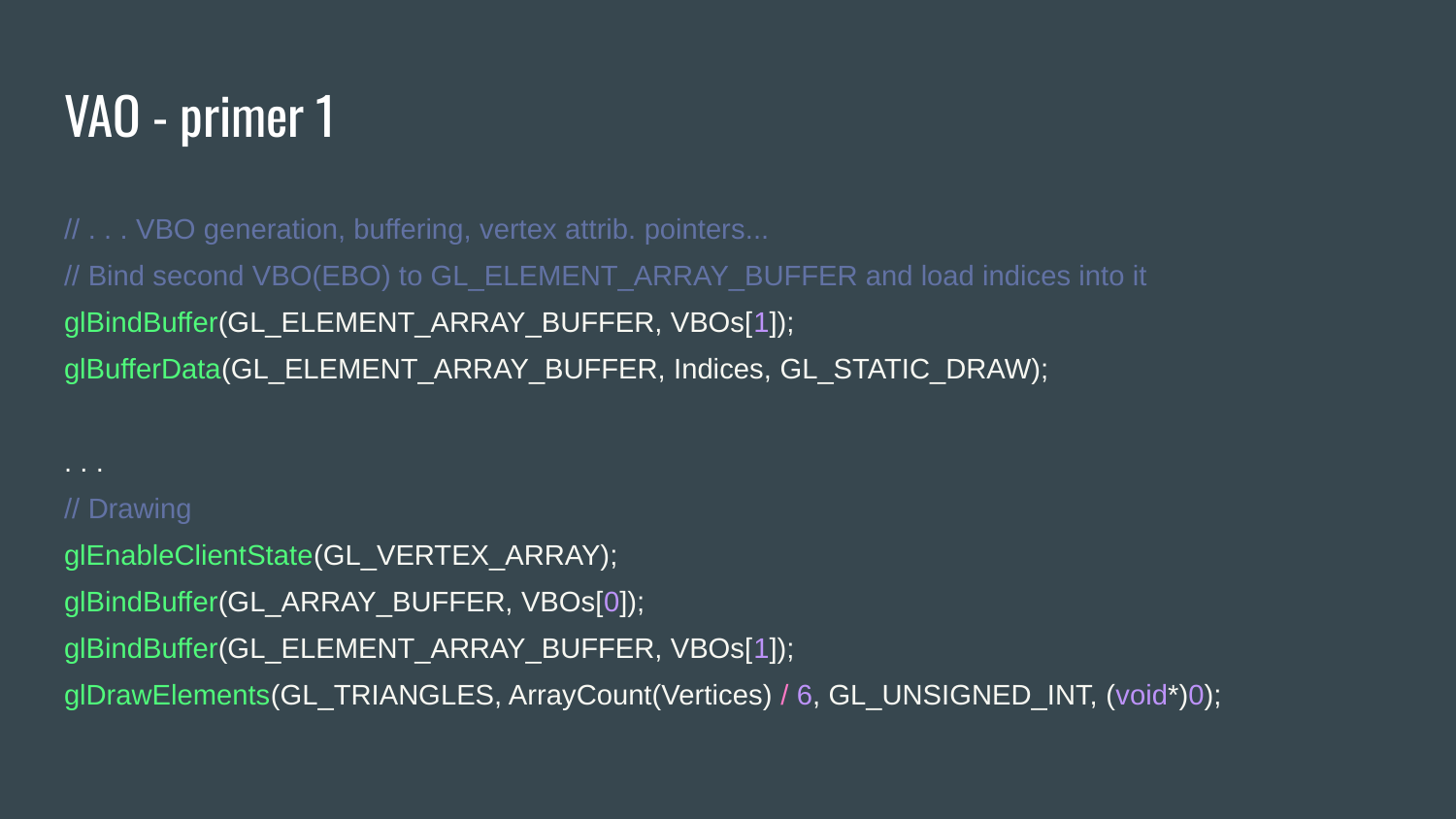

# VAO - primer 1
// . . . VBO generation, buffering, vertex attrib. pointers...
// Bind second VBO(EBO) to GL_ELEMENT_ARRAY_BUFFER and load indices into it
glBindBuffer(GL_ELEMENT_ARRAY_BUFFER, VBOs[1]);
glBufferData(GL_ELEMENT_ARRAY_BUFFER, Indices, GL_STATIC_DRAW);

. . .
// Drawing
glEnableClientState(GL_VERTEX_ARRAY);
glBindBuffer(GL_ARRAY_BUFFER, VBOs[0]);
glBindBuffer(GL_ELEMENT_ARRAY_BUFFER, VBOs[1]);
glDrawElements(GL_TRIANGLES, ArrayCount(Vertices) / 6, GL_UNSIGNED_INT, (void*)0);